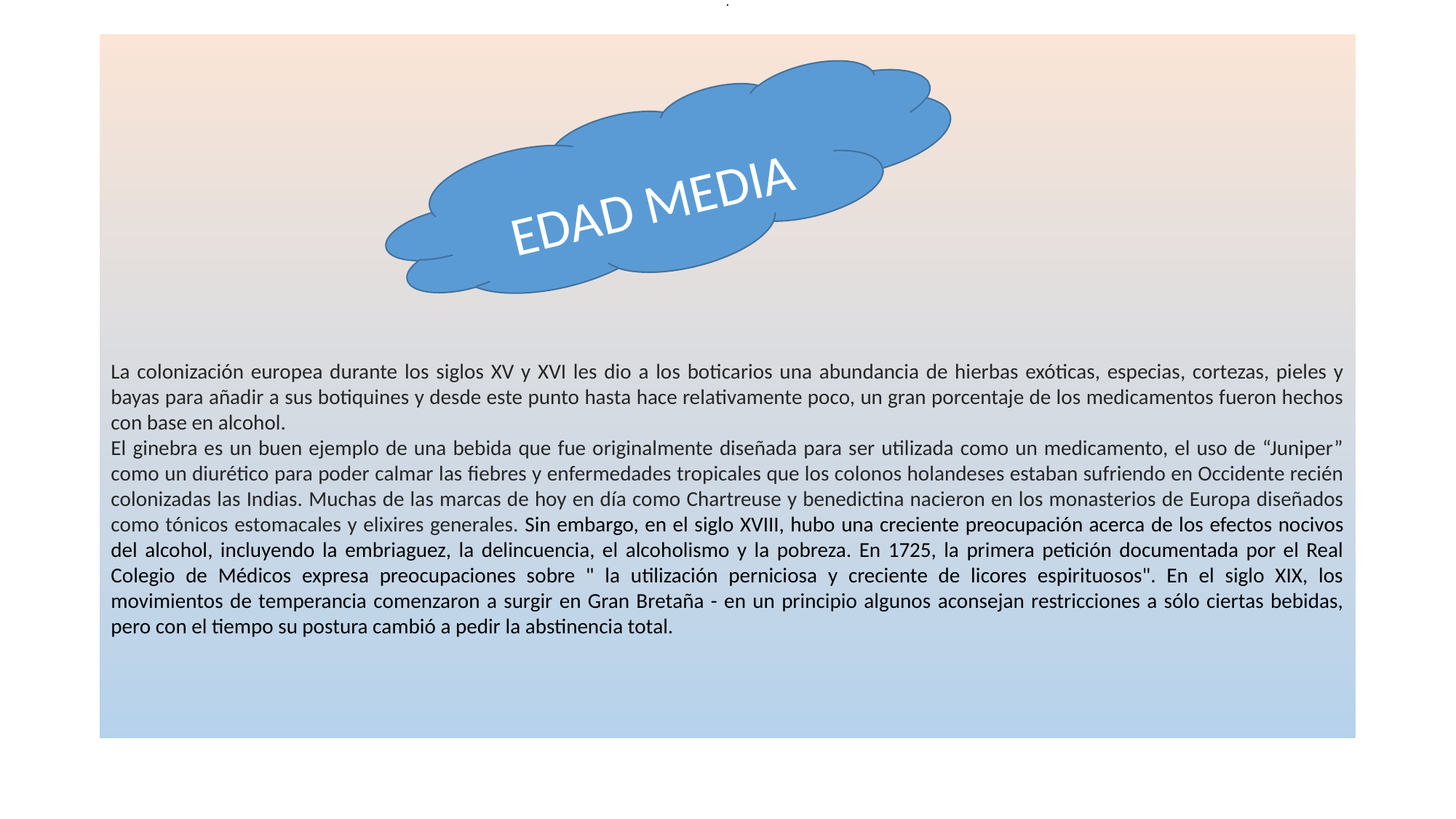

.

La colonización europea durante los siglos XV y XVI les dio a los boticarios una abundancia de hierbas exóticas, especias, cortezas, pieles y bayas para añadir a sus botiquines y desde este punto hasta hace relativamente poco, un gran porcentaje de los medicamentos fueron hechos con base en alcohol.
El ginebra es un buen ejemplo de una bebida que fue originalmente diseñada para ser utilizada como un medicamento, el uso de “Juniper” como un diurético para poder calmar las fiebres y enfermedades tropicales que los colonos holandeses estaban sufriendo en Occidente recién colonizadas las Indias. Muchas de las marcas de hoy en día como Chartreuse y benedictina nacieron en los monasterios de Europa diseñados como tónicos estomacales y elixires generales. Sin embargo, en el siglo XVIII, hubo una creciente preocupación acerca de los efectos nocivos del alcohol, incluyendo la embriaguez, la delincuencia, el alcoholismo y la pobreza. En 1725, la primera petición documentada por el Real Colegio de Médicos expresa preocupaciones sobre " la utilización perniciosa y creciente de licores espirituosos". En el siglo XIX, los movimientos de temperancia comenzaron a surgir en Gran Bretaña - en un principio algunos aconsejan restricciones a sólo ciertas bebidas, pero con el tiempo su postura cambió a pedir la abstinencia total.

EDAD MEDIA